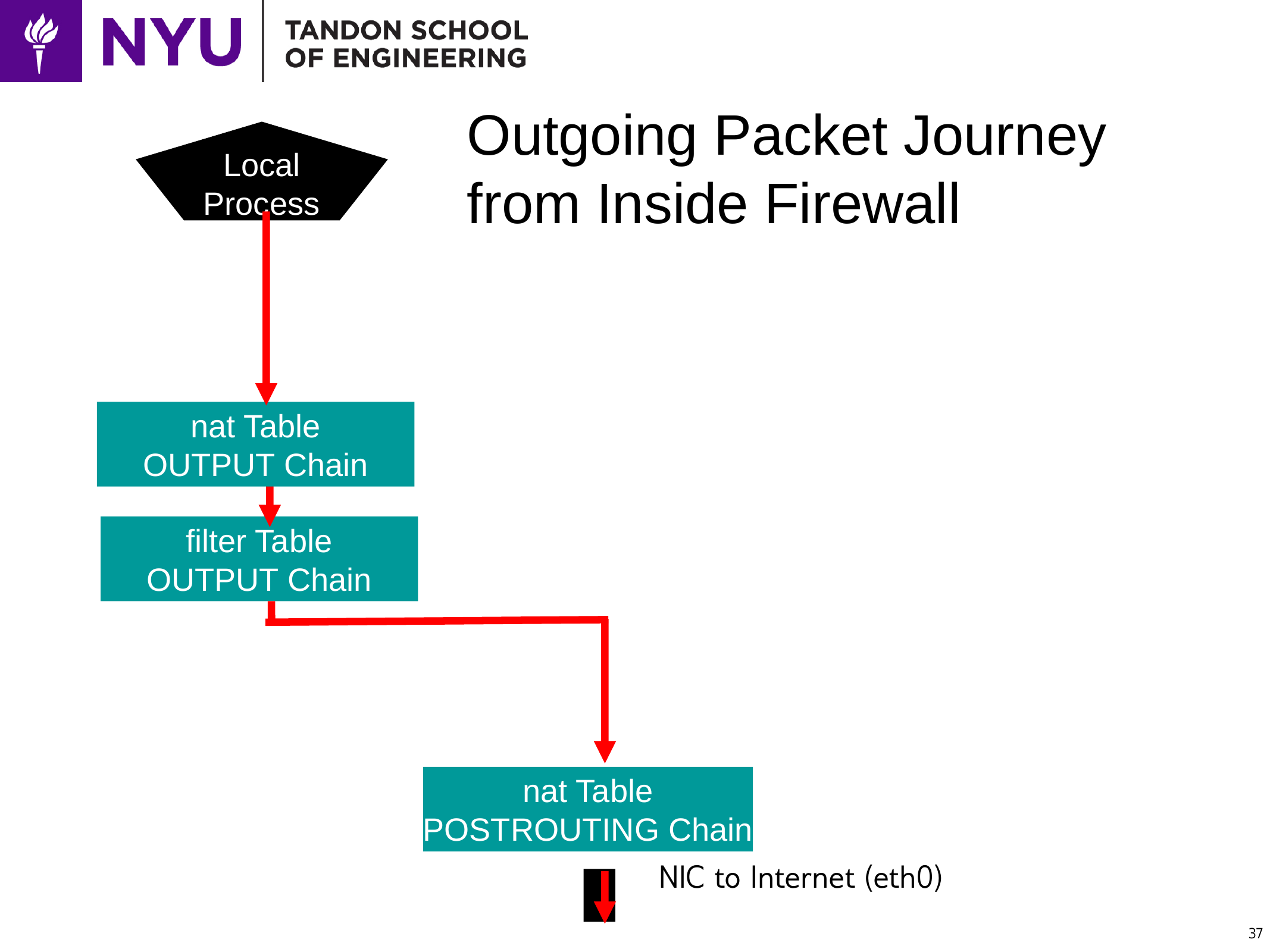

# Outgoing Packet Journey from Inside Firewall
Local
Process

nat Table
OUTPUT Chain

filter Table
OUTPUT Chain

nat Table
POSTROUTING Chain
NIC to Internet (eth0)

37